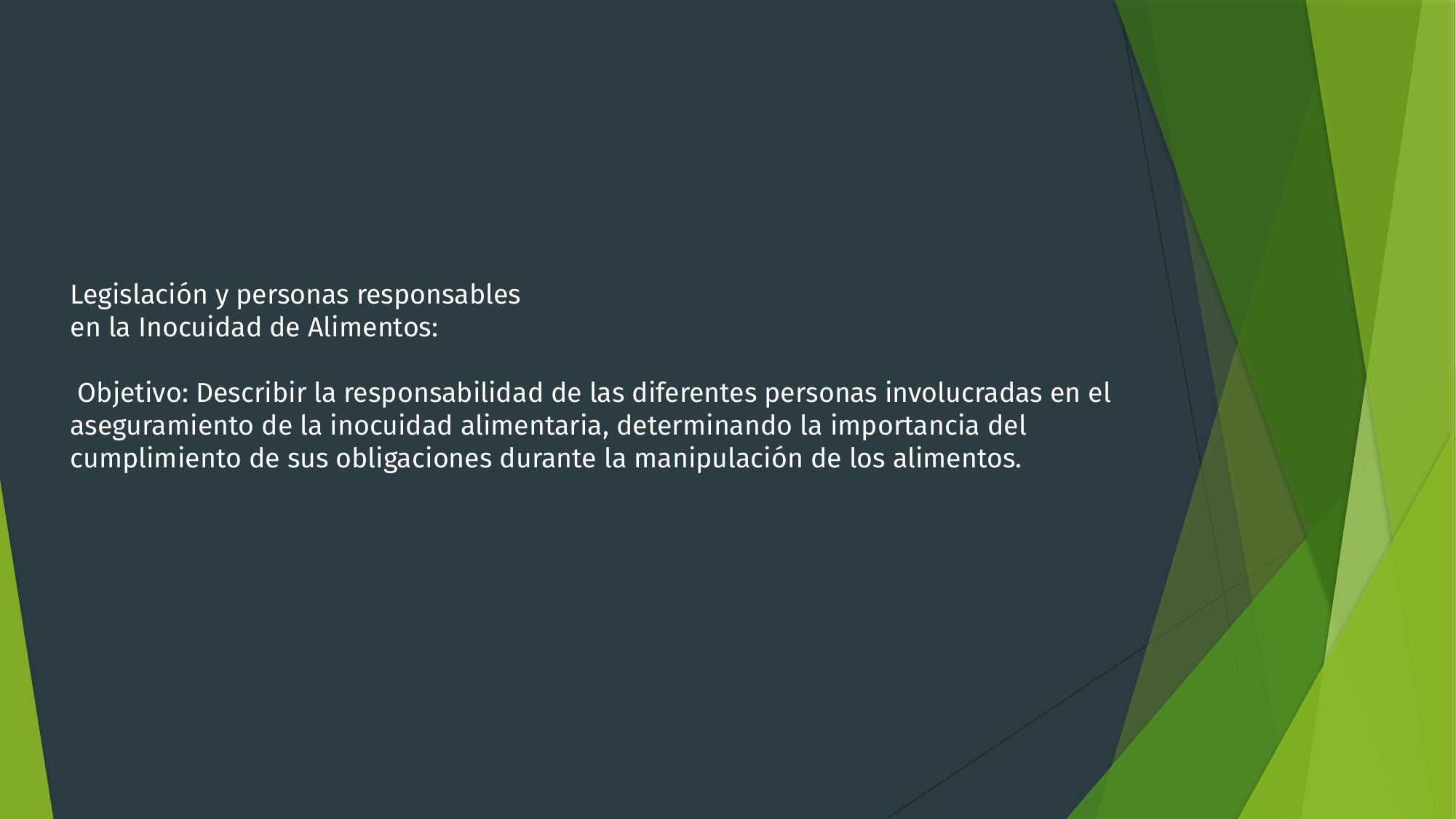

Legislación y personas responsables
en la Inocuidad de Alimentos:

 Objetivo: Describir la responsabilidad de las diferentes personas involucradas en el aseguramiento de la inocuidad alimentaria, determinando la importancia del
cumplimiento de sus obligaciones durante la manipulación de los alimentos.